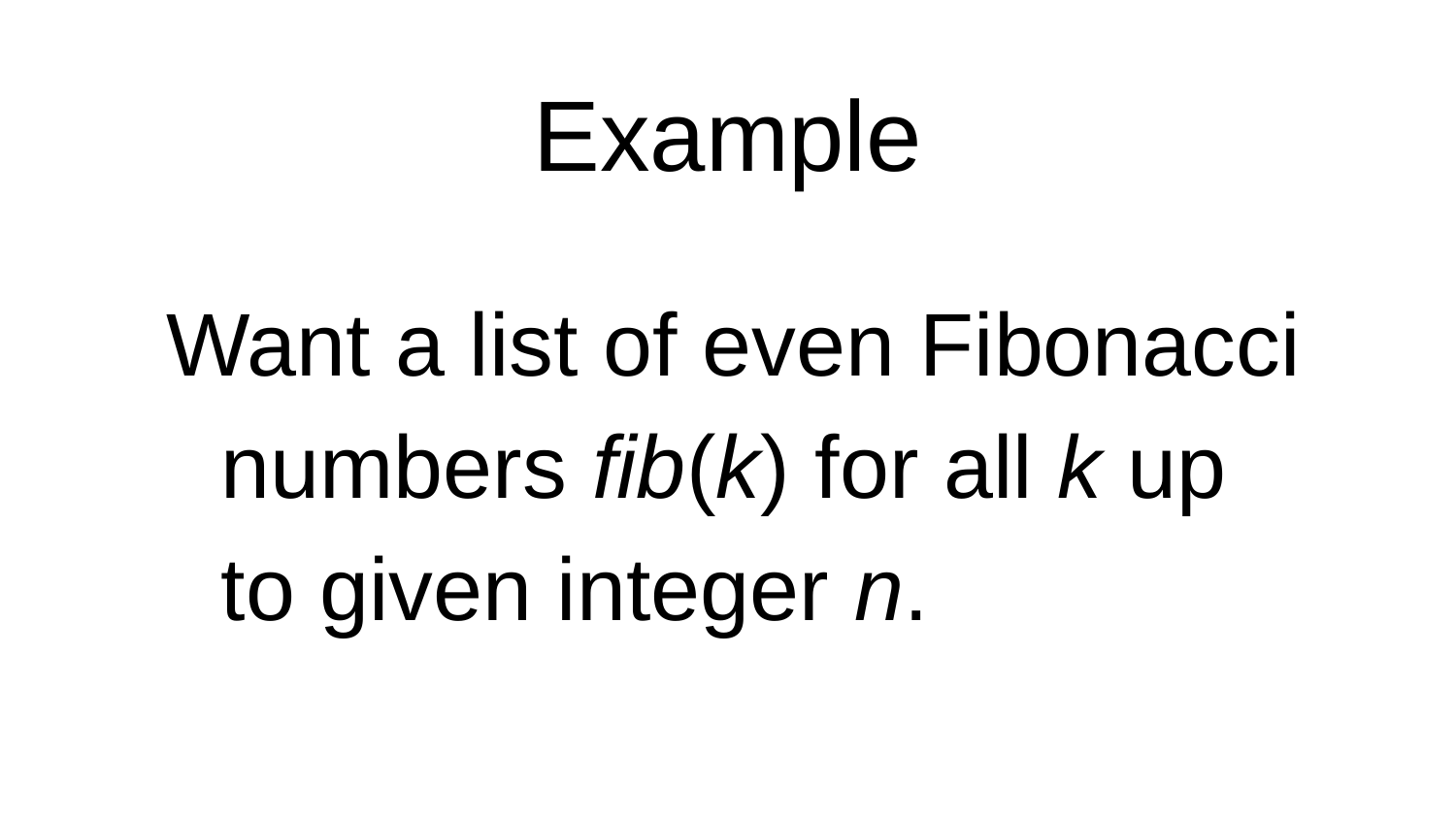

# Example
Want a list of even Fibonacci numbers fib(k) for all k up to given integer n.